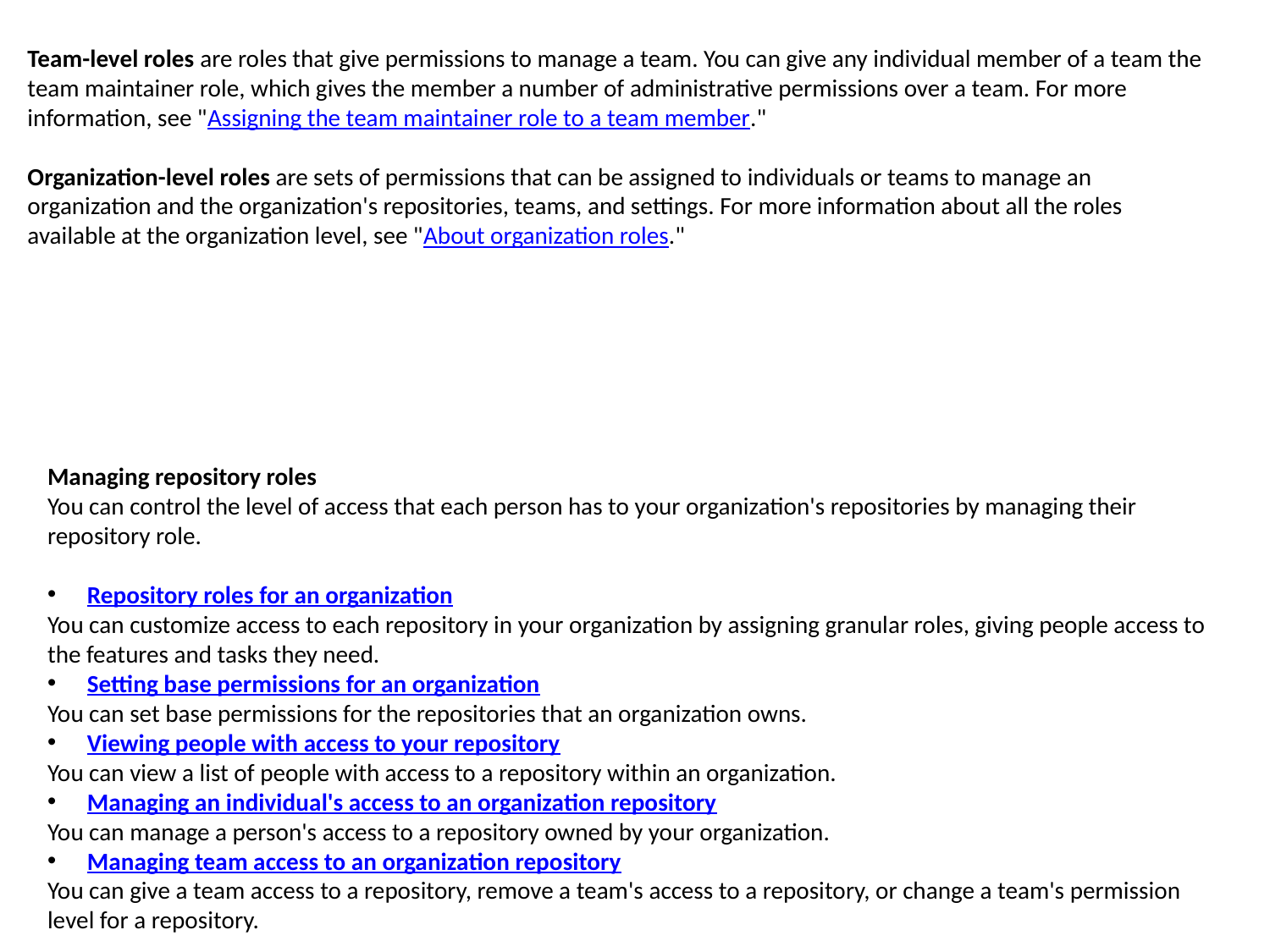

Team-level roles are roles that give permissions to manage a team. You can give any individual member of a team the team maintainer role, which gives the member a number of administrative permissions over a team. For more information, see "Assigning the team maintainer role to a team member."

Organization-level roles are sets of permissions that can be assigned to individuals or teams to manage an organization and the organization's repositories, teams, and settings. For more information about all the roles available at the organization level, see "About organization roles."
Managing repository roles
You can control the level of access that each person has to your organization's repositories by managing their repository role.

Repository roles for an organization
You can customize access to each repository in your organization by assigning granular roles, giving people access to the features and tasks they need.
Setting base permissions for an organization
You can set base permissions for the repositories that an organization owns.
Viewing people with access to your repository
You can view a list of people with access to a repository within an organization.
Managing an individual's access to an organization repository
You can manage a person's access to a repository owned by your organization.
Managing team access to an organization repository
You can give a team access to a repository, remove a team's access to a repository, or change a team's permission level for a repository.